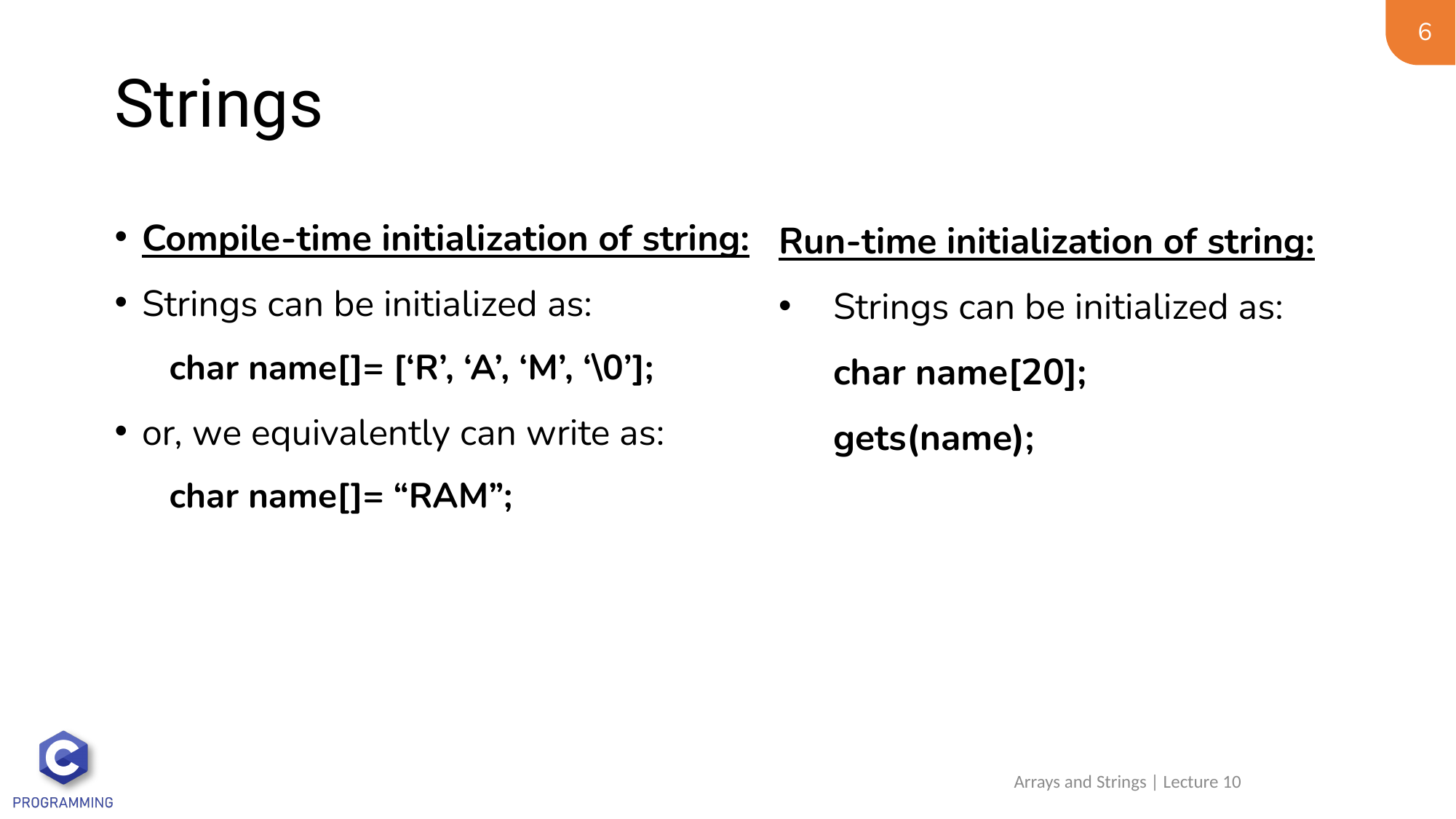

6
# Strings
Compile-time initialization of string:
Strings can be initialized as:
char name[]= [‘R’, ‘A’, ‘M’, ‘\0’];
or, we equivalently can write as:
char name[]= “RAM”;

Run-time initialization of string:
Strings can be initialized as:
char name[20];
gets(name);

Arrays and Strings | Lecture 10